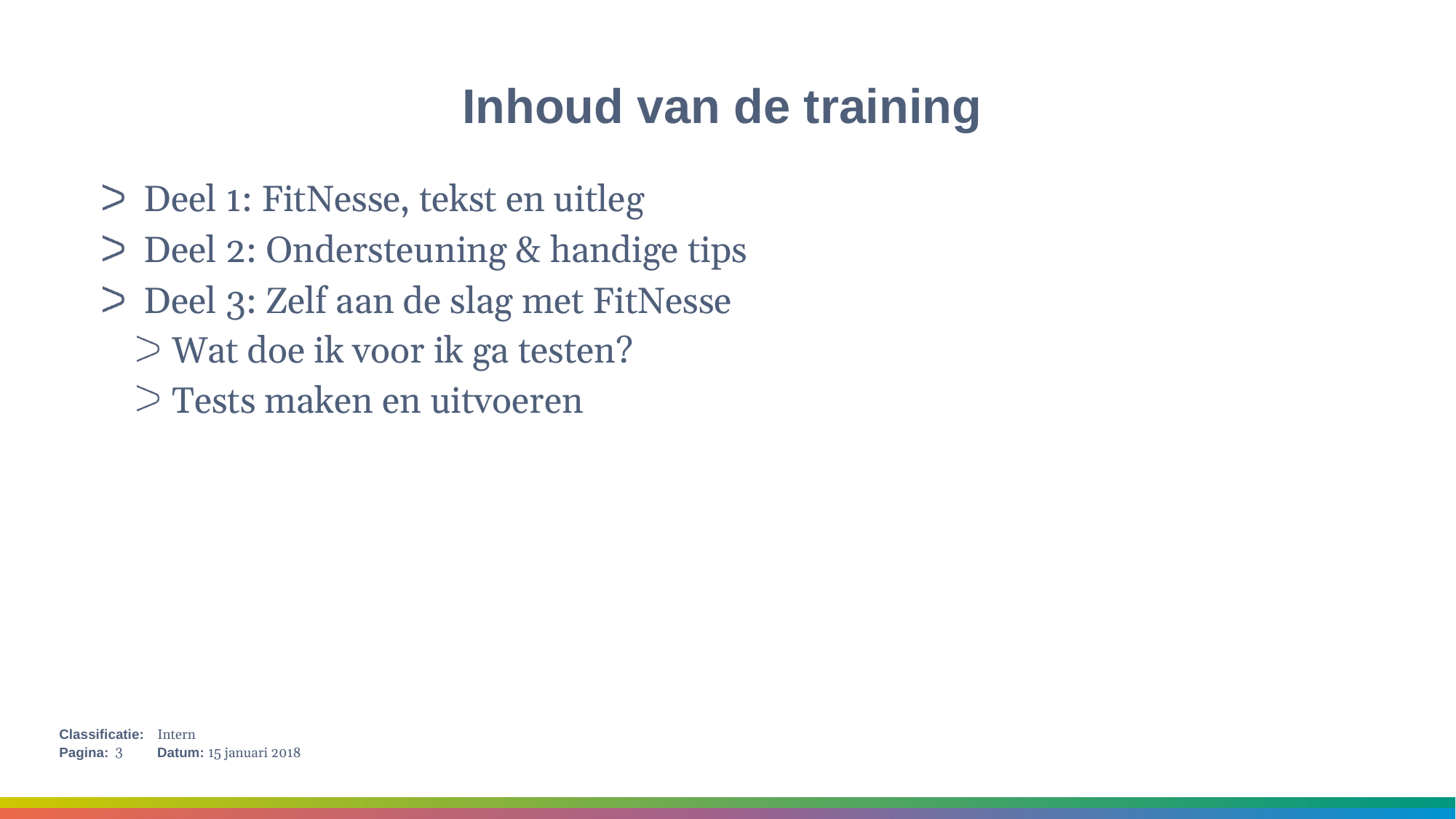

# Inhoud van de training
Deel 1: FitNesse, tekst en uitleg
Deel 2: Ondersteuning & handige tips
Deel 3: Zelf aan de slag met FitNesse
Wat doe ik voor ik ga testen?
Tests maken en uitvoeren

3
15 januari 2018